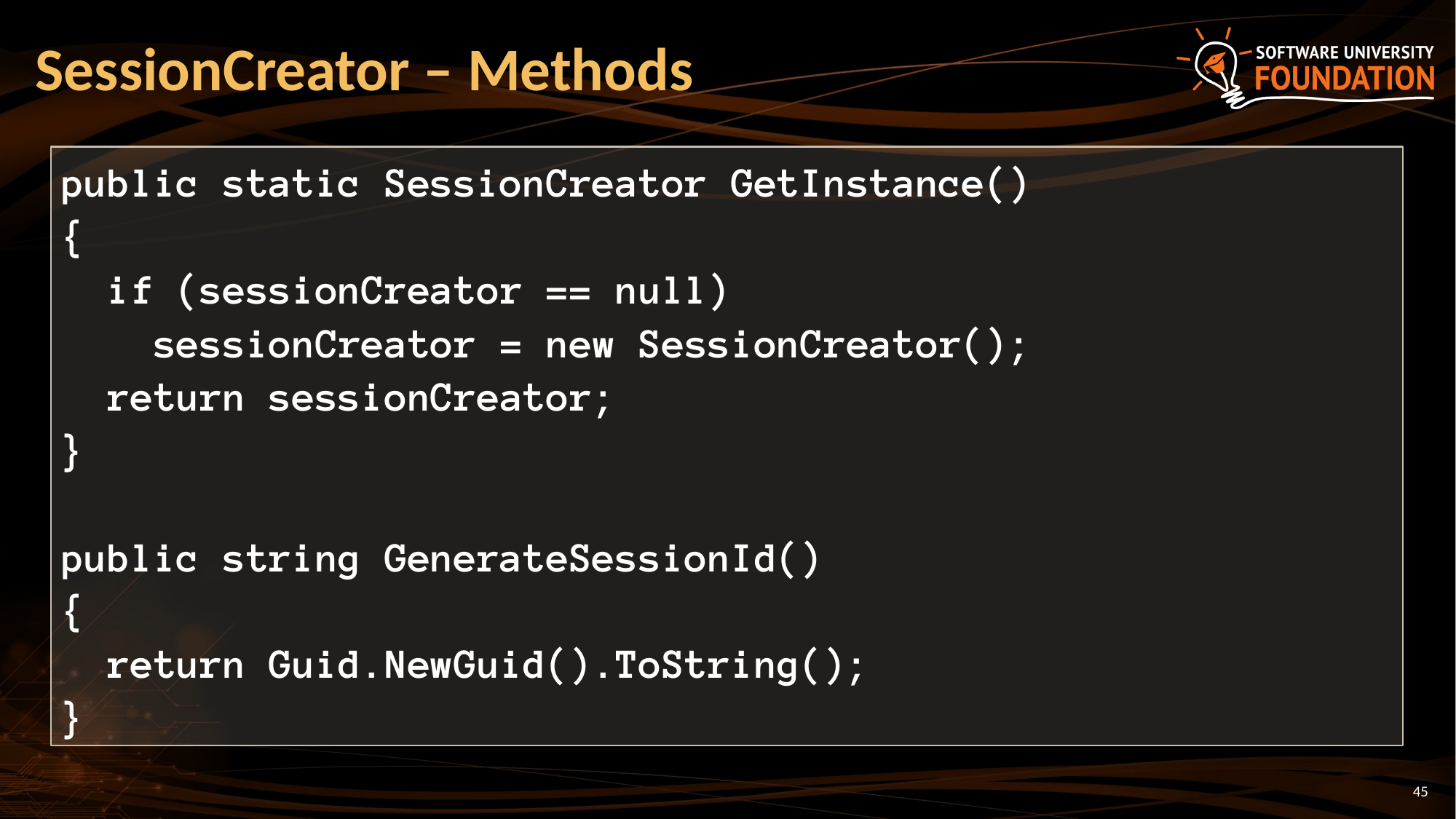

# SessionCreator – Methods
public static SessionCreator GetInstance()
{
  if (sessionCreator == null)
    sessionCreator = new SessionCreator();
  return sessionCreator;
}

public string GenerateSessionId()
{
  return Guid.NewGuid().ToString();
}
45